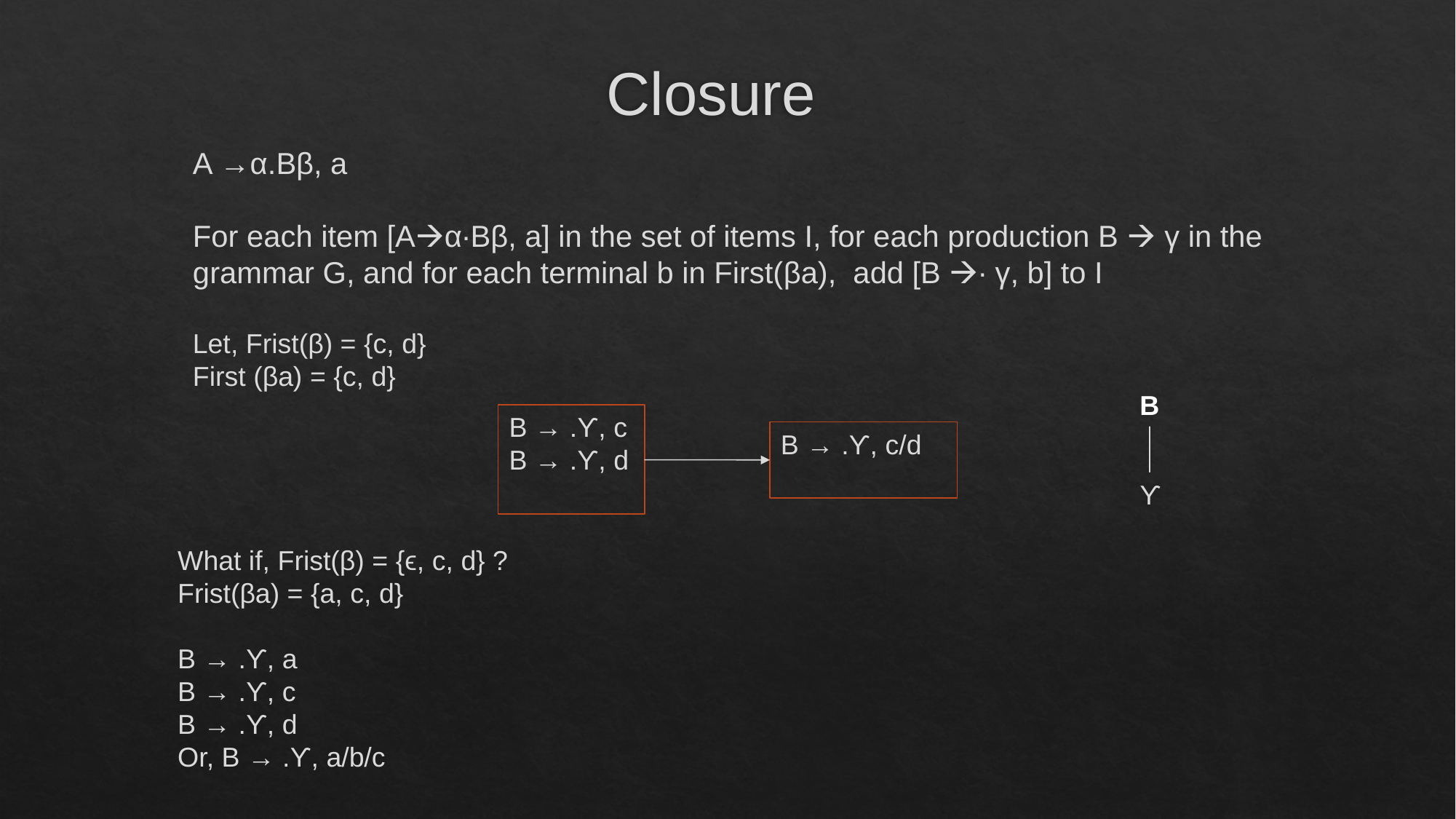

# Closure
A →α.Bβ, a

For each item [A🡪α∙Bβ, a] in the set of items I, for each production B 🡪 γ in the grammar G, and for each terminal b in First(βa),  add [B 🡪∙ γ, b] to I

Let, Frist(β) = {c, d}
First (βa) = {c, d}

B
B → .ϒ, c
B → .ϒ, d

B → .ϒ, c/d

ϒ
What if, Frist(β) = {ϵ, c, d} ?
Frist(βa) = {a, c, d}

B → .ϒ, a
B → .ϒ, c
B → .ϒ, d
Or, B → .ϒ, a/b/c